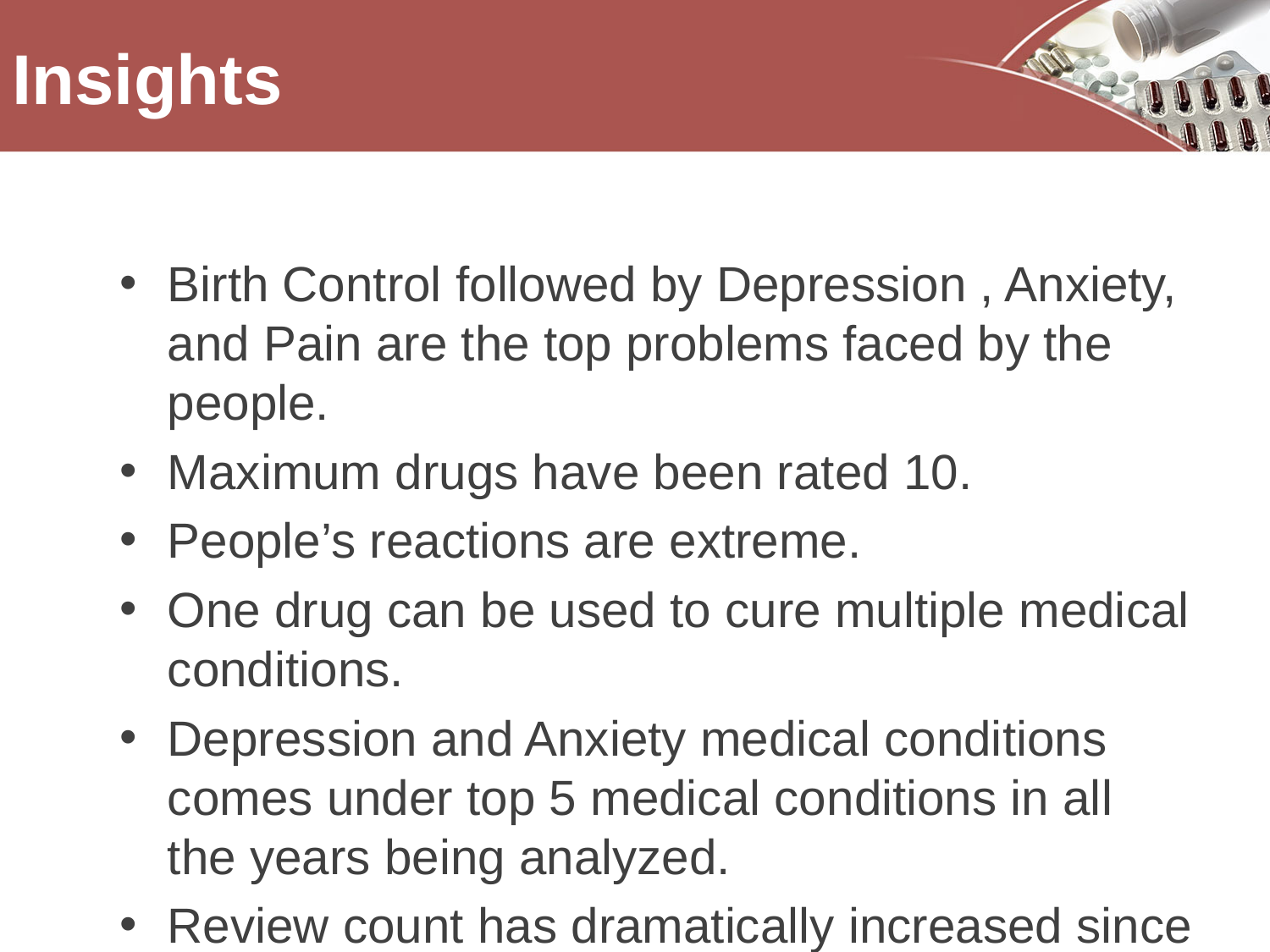

# Insights
Birth Control followed by Depression , Anxiety, and Pain are the top problems faced by the people.
Maximum drugs have been rated 10.
People’s reactions are extreme.
One drug can be used to cure multiple medical conditions.
Depression and Anxiety medical conditions comes under top 5 medical conditions in all the years being analyzed.
Review count has dramatically increased since 2015.